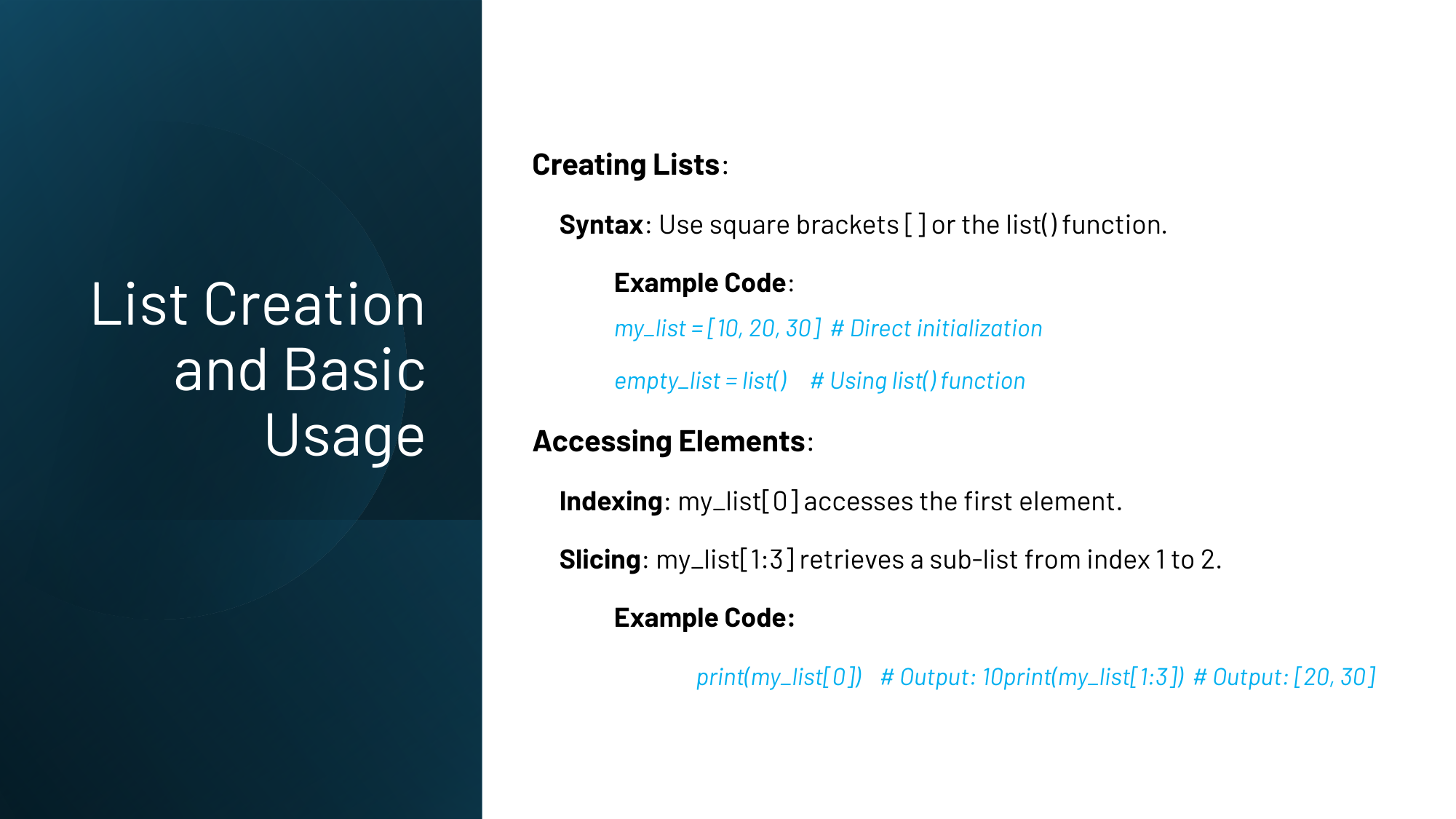

List Creation and Basic Usage
Creating Lists:
Syntax: Use square brackets [] or the list() function.
Example Code:
my_list = [10, 20, 30]  # Direct initialization
empty_list = list()     # Using list() function
Accessing Elements:
Indexing: my_list[0] accesses the first element.
Slicing: my_list[1:3] retrieves a sub-list from index 1 to 2.
Example Code:
 	print(my_list[0])    # Output: 10print(my_list[1:3])  # Output: [20, 30]